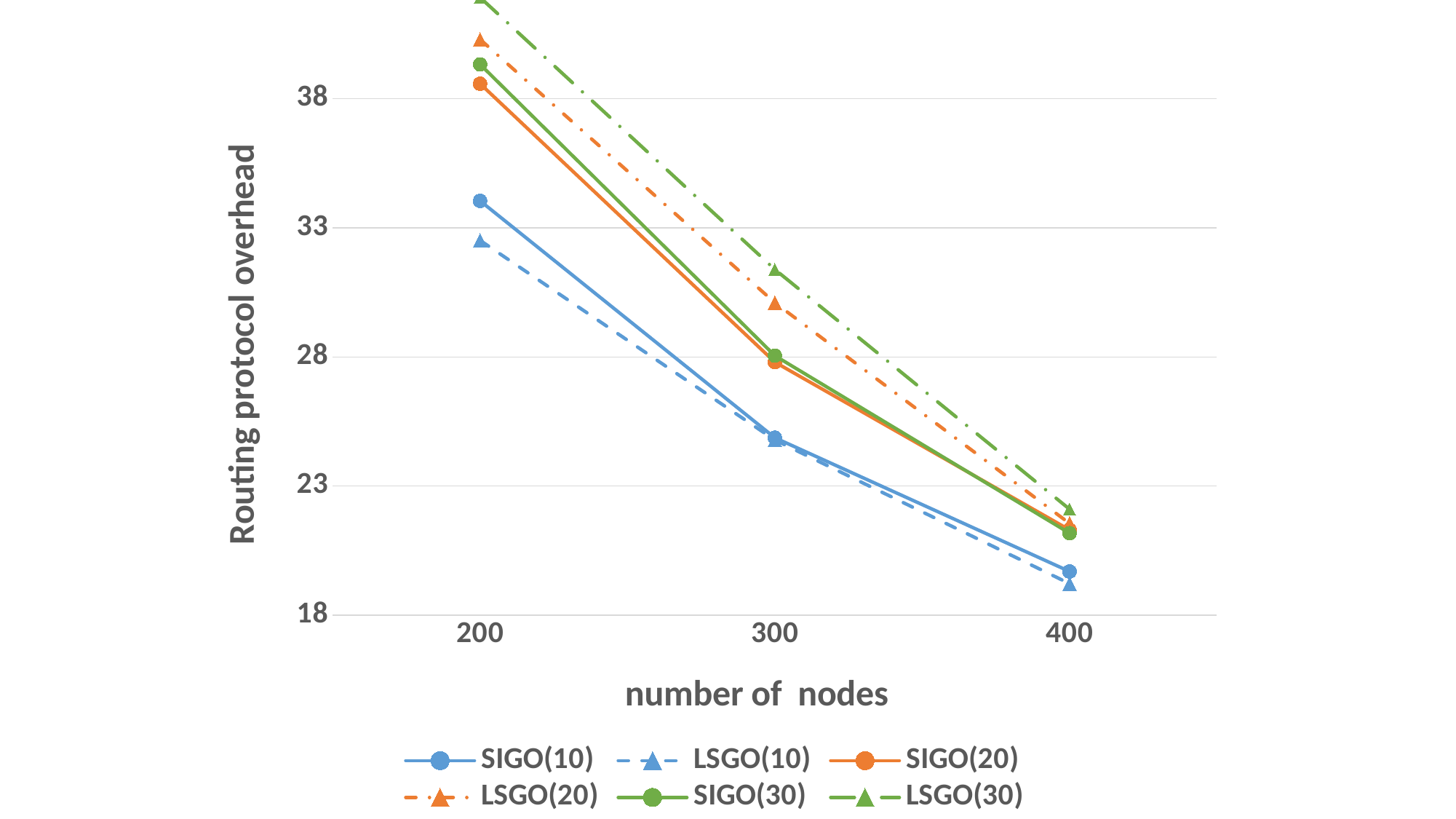

### Chart

| Category | SIGO(10) | LSGO(10) | SIGO(20) | LSGO(20) | SIGO(30) | LSGO(30) |
|---|---|---|---|---|---|---|
| 200 | 34.04234006734 | 32.5103577471597 | 38.5785353535353 | 40.2935702199661 | 39.327441077441 | 41.917089678511 |
| 300 | 24.8695466570466 | 24.7809926677947 | 27.7989177489177 | 30.0993956973652 | 28.0489538239538 | 31.3887781000725 |
| 400 | 19.6921797338463 | 19.2202642816856 | 21.3023969857303 | 21.5515732011924 | 21.1748877665544 | 22.1048847796309 |